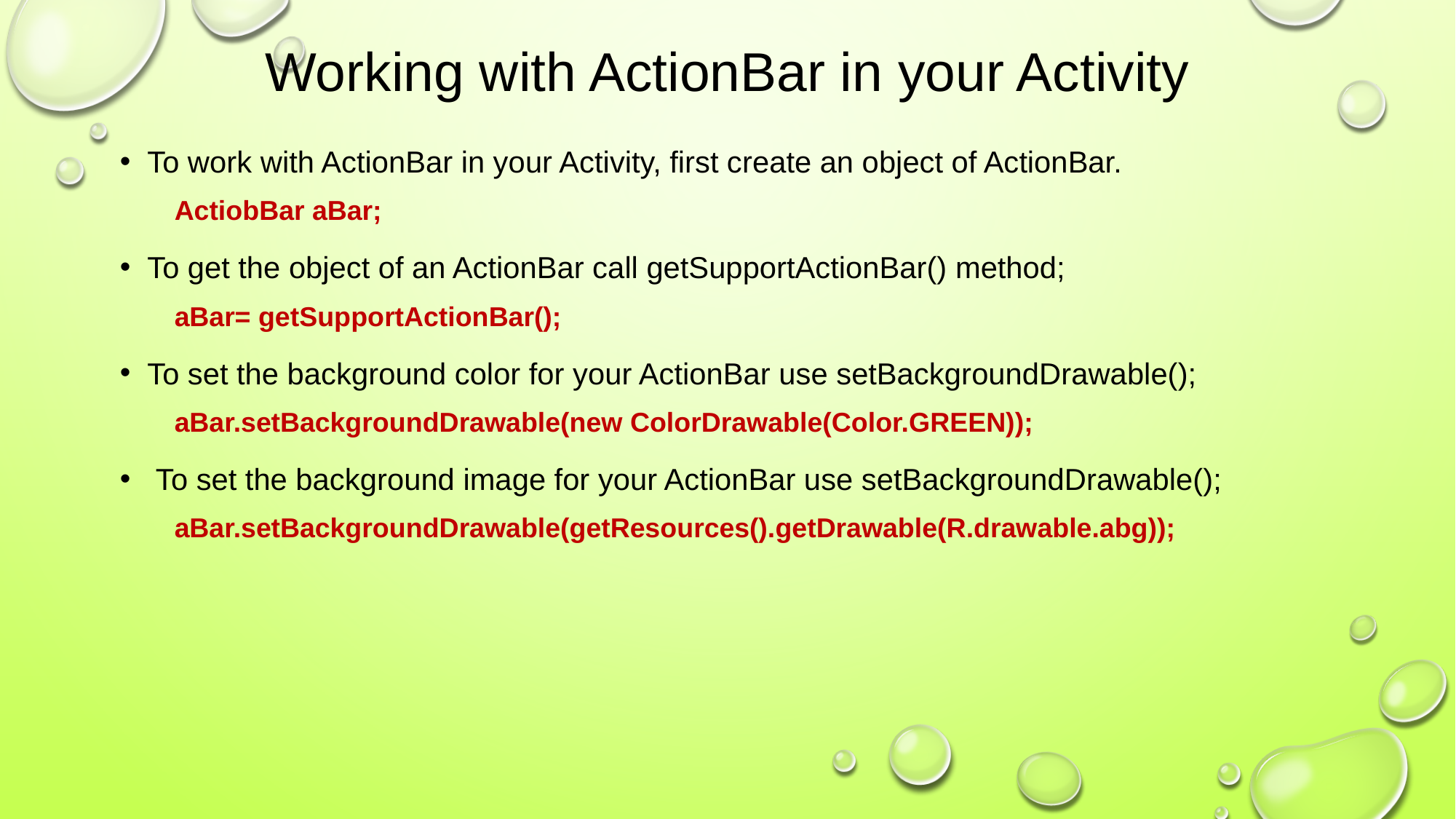

# Working with ActionBar in your Activity
To work with ActionBar in your Activity, first create an object of ActionBar.
ActiobBar aBar;
To get the object of an ActionBar call getSupportActionBar() method;
aBar= getSupportActionBar();
To set the background color for your ActionBar use setBackgroundDrawable();
aBar.setBackgroundDrawable(new ColorDrawable(Color.GREEN));
 To set the background image for your ActionBar use setBackgroundDrawable();
aBar.setBackgroundDrawable(getResources().getDrawable(R.drawable.abg));